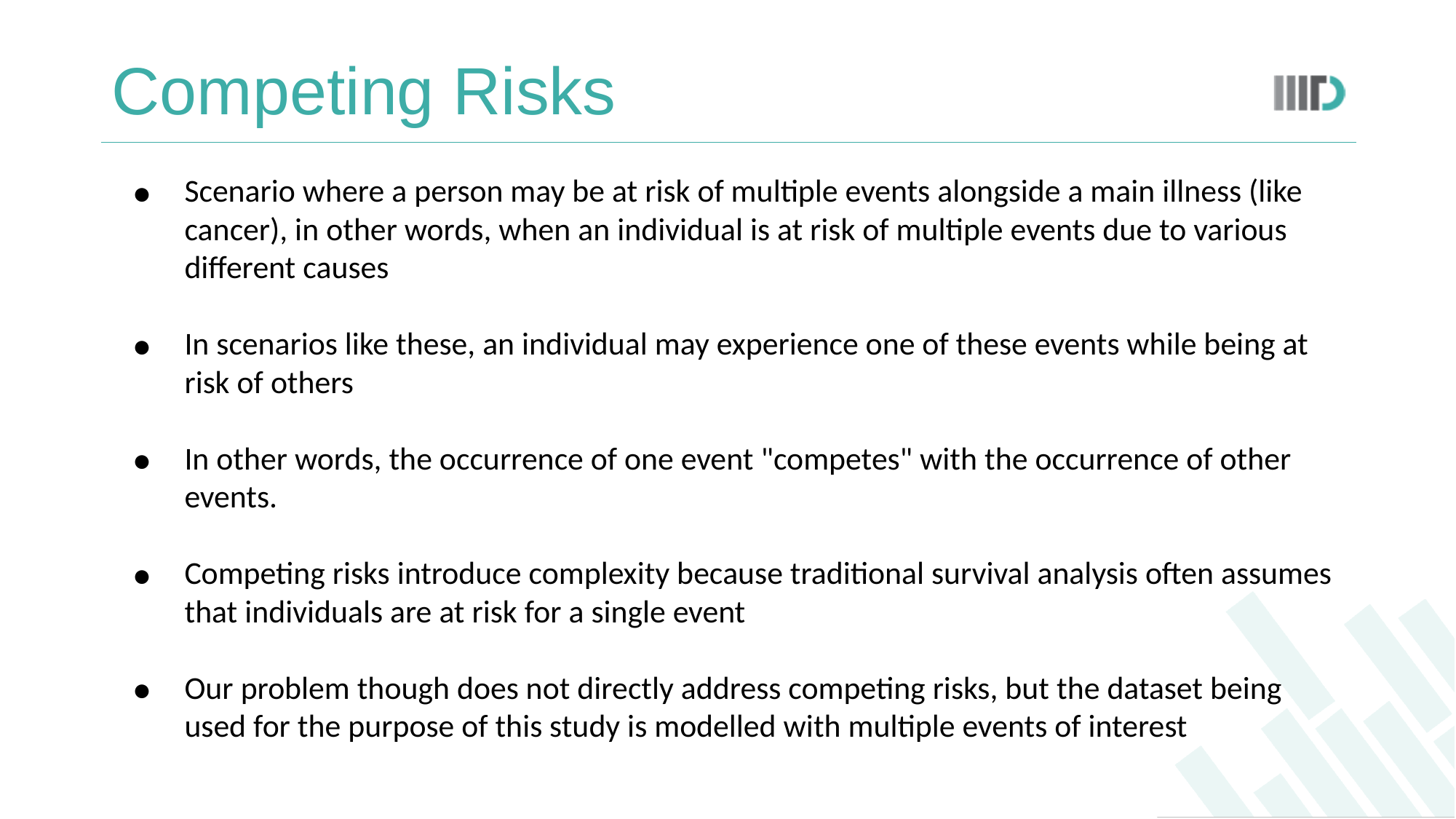

# Competing Risks
Scenario where a person may be at risk of multiple events alongside a main illness (like cancer), in other words, when an individual is at risk of multiple events due to various different causes
In scenarios like these, an individual may experience one of these events while being at risk of others
In other words, the occurrence of one event "competes" with the occurrence of other events.
Competing risks introduce complexity because traditional survival analysis often assumes that individuals are at risk for a single event
Our problem though does not directly address competing risks, but the dataset being used for the purpose of this study is modelled with multiple events of interest